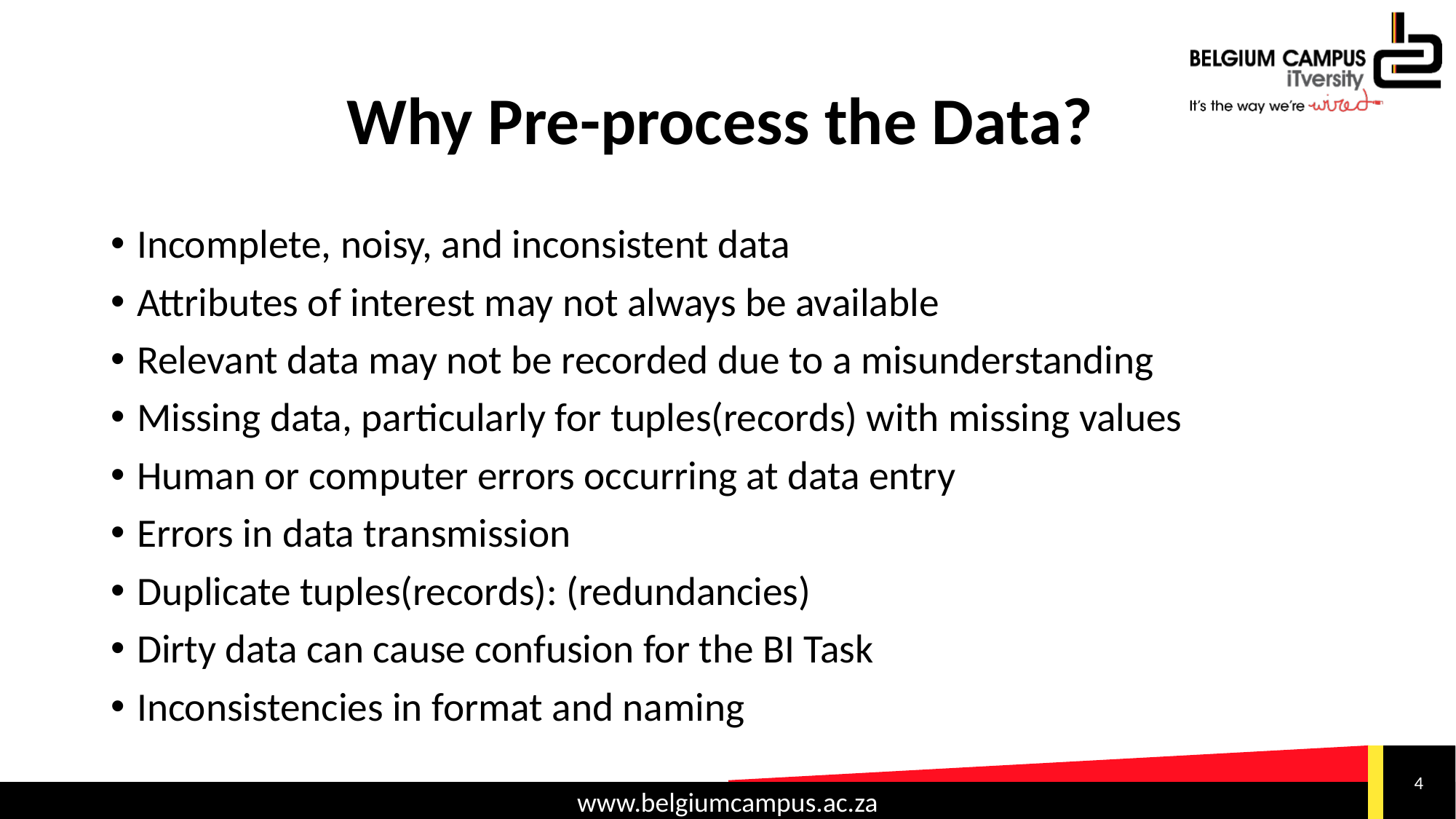

# Why Pre-process the Data?
Incomplete, noisy, and inconsistent data
Attributes of interest may not always be available
Relevant data may not be recorded due to a misunderstanding
Missing data, particularly for tuples(records) with missing values
Human or computer errors occurring at data entry
Errors in data transmission
Duplicate tuples(records): (redundancies)
Dirty data can cause confusion for the BI Task
Inconsistencies in format and naming